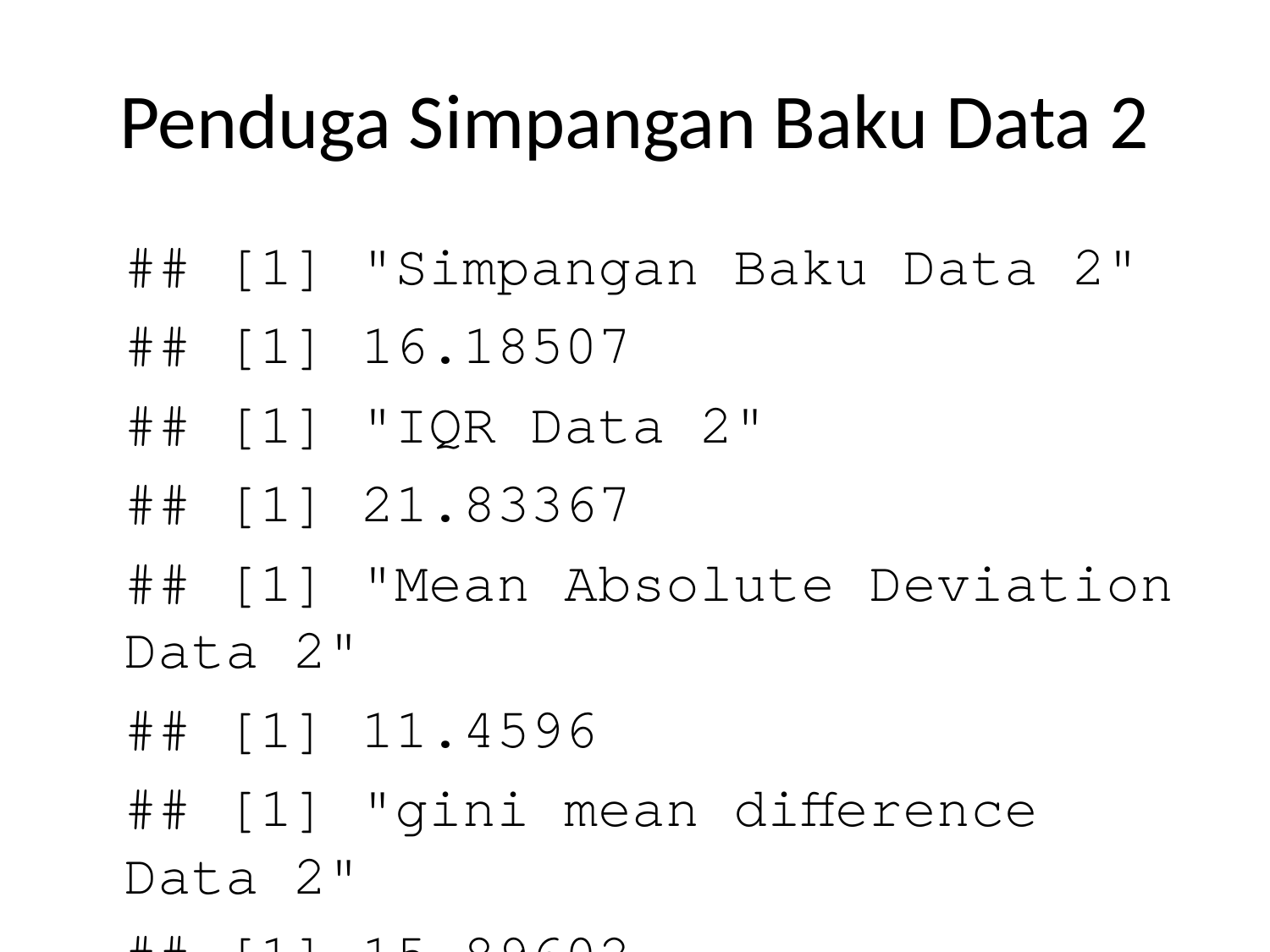

# Penduga Simpangan Baku Data 2
## [1] "Simpangan Baku Data 2"
## [1] 16.18507
## [1] "IQR Data 2"
## [1] 21.83367
## [1] "Mean Absolute Deviation Data 2"
## [1] 11.4596
## [1] "gini mean difference Data 2"
## [1] 15.89602